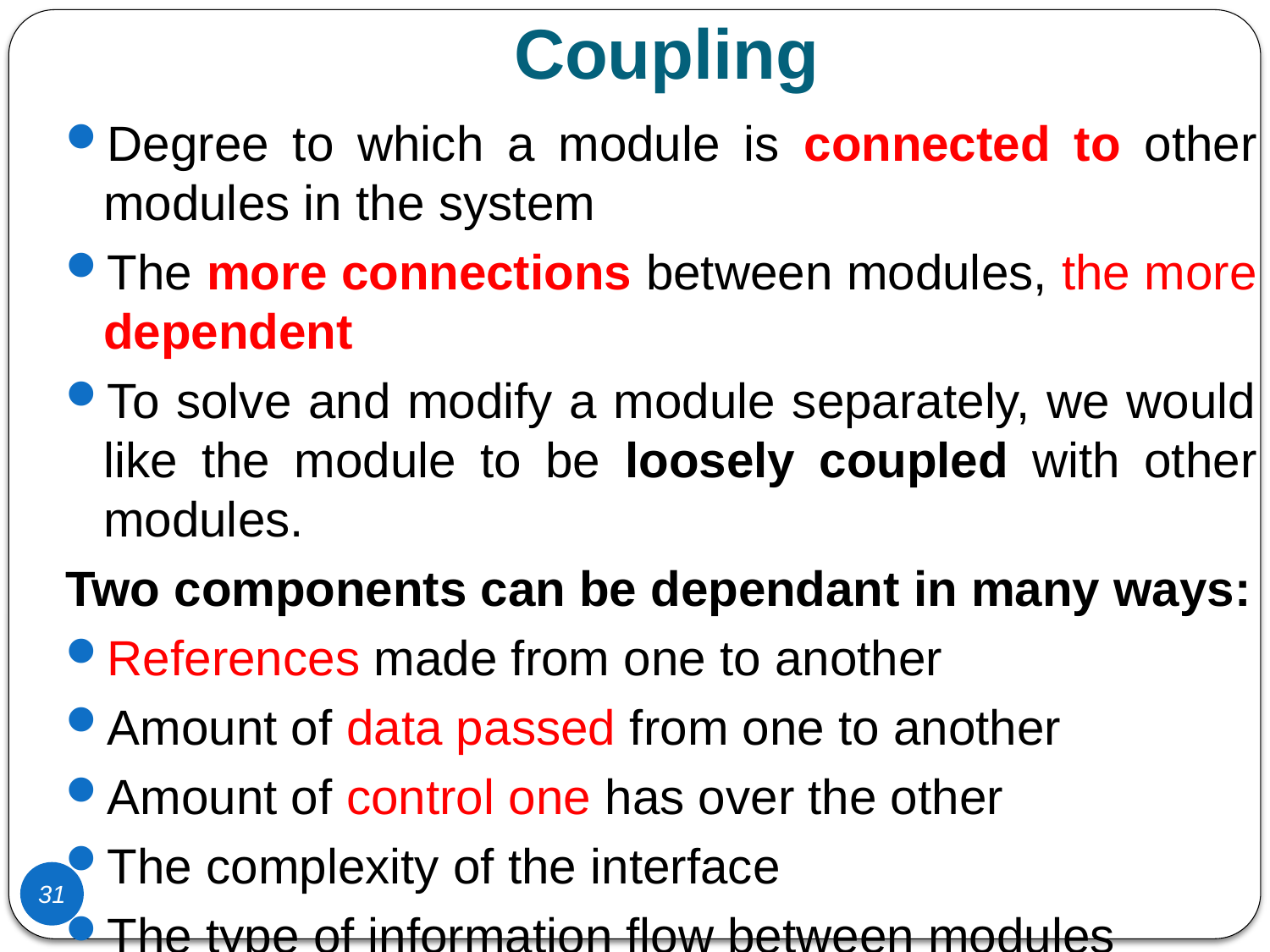

# Coupling
Degree to which a module is connected to other modules in the system
The more connections between modules, the more dependent
To solve and modify a module separately, we would like the module to be loosely coupled with other modules.
Two components can be dependant in many ways:
References made from one to another
Amount of data passed from one to another
Amount of control one has over the other
The complexity of the interface
The type of information flow between modules
31